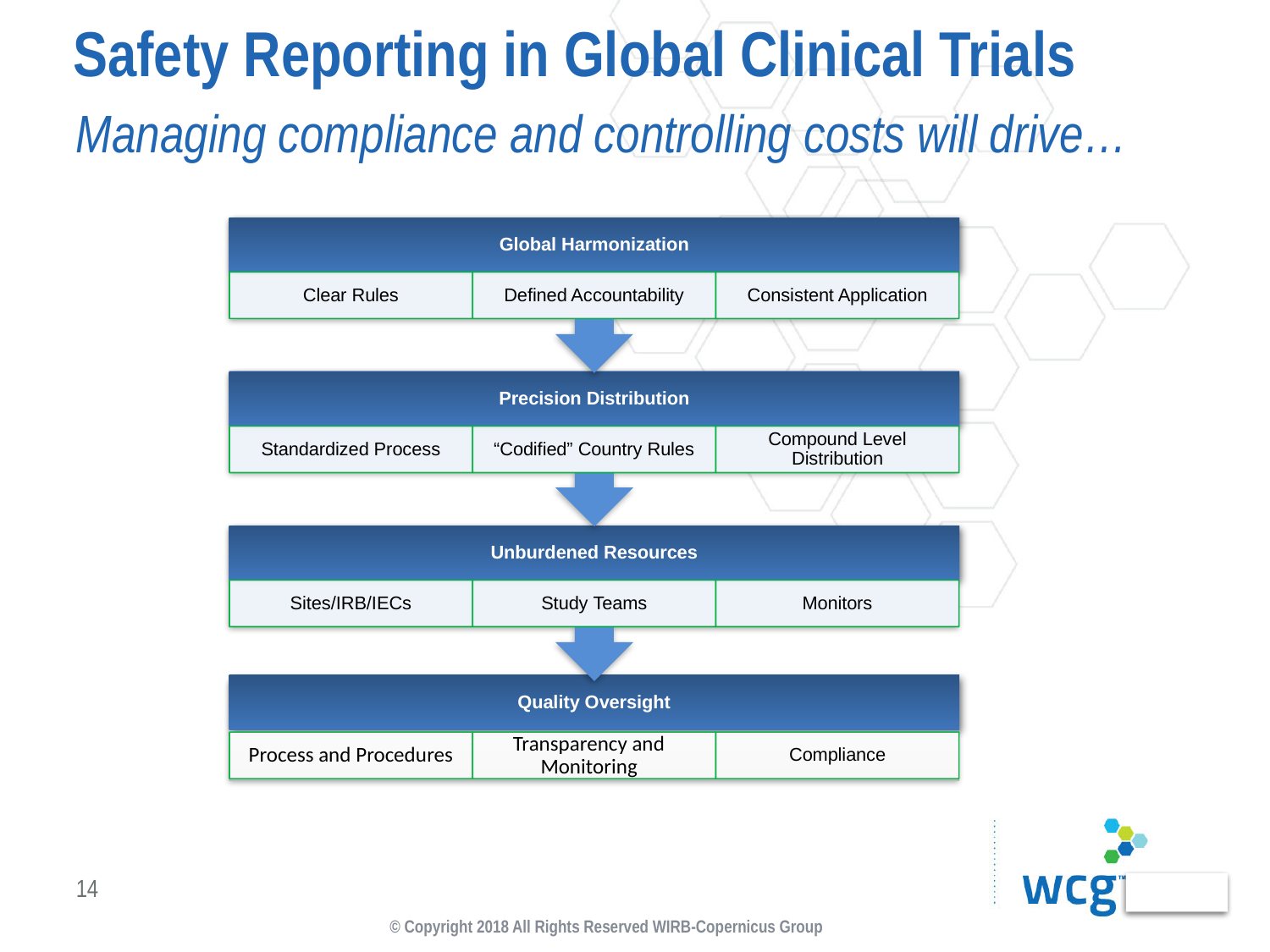

# Safety Reporting in Global Clinical Trials
Managing compliance and controlling costs will drive…
Global Harmonization

Clear Rules

Defined Accountability

Consistent Application

Precision Distribution

Standardized Process

“Codified” Country Rules

Compound Level Distribution
Unburdened Resources

Sites/IRB/IECs

Study Teams

Monitors
Quality Oversight

Process and Procedures
Transparency and Monitoring

Compliance